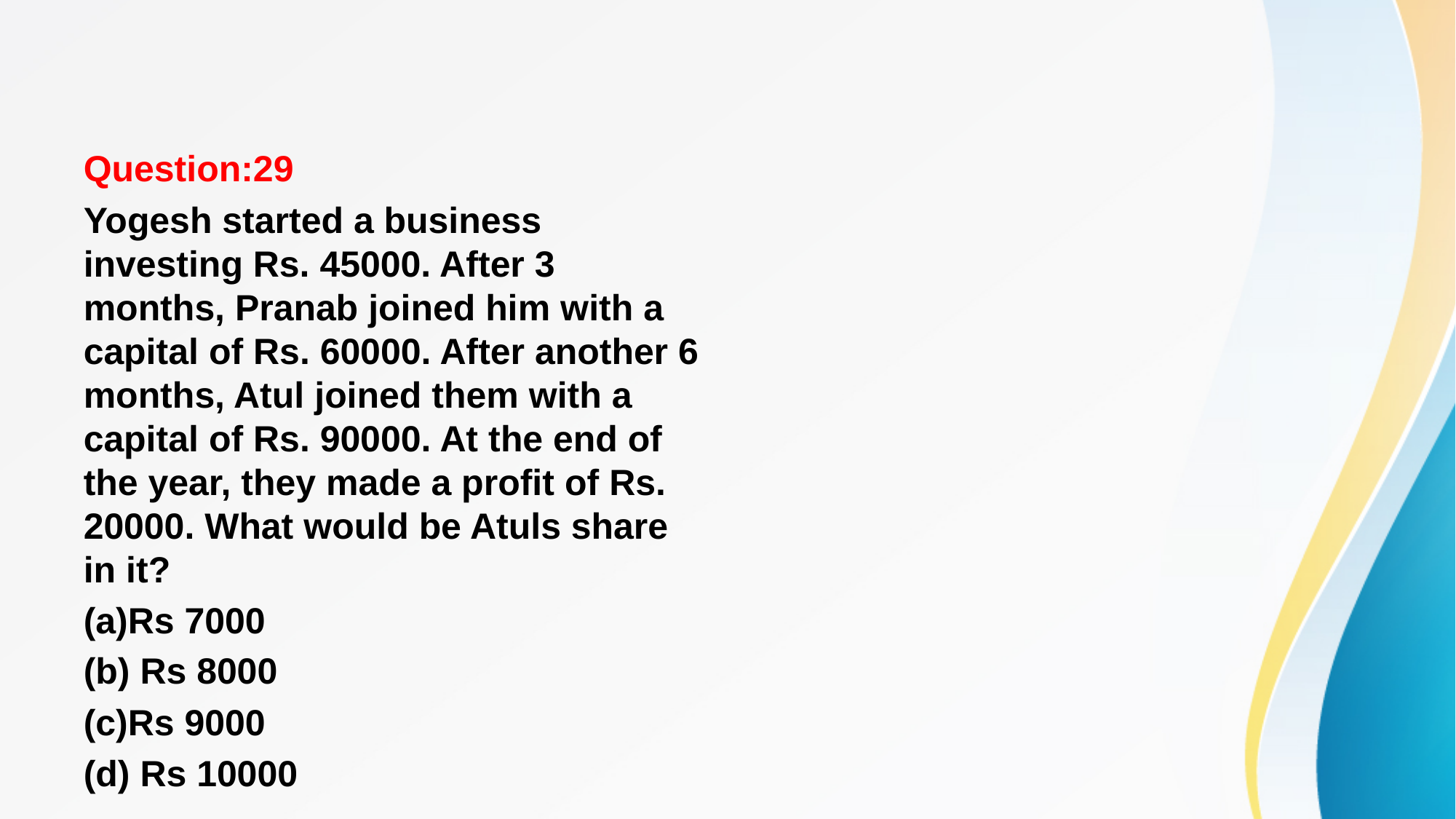

#
Question:29
Yogesh started a business investing Rs. 45000. After 3 months, Pranab joined him with a capital of Rs. 60000. After another 6 months, Atul joined them with a capital of Rs. 90000. At the end of the year, they made a profit of Rs. 20000. What would be Atuls share in it?
(a)Rs 7000
(b) Rs 8000
(c)Rs 9000
(d) Rs 10000